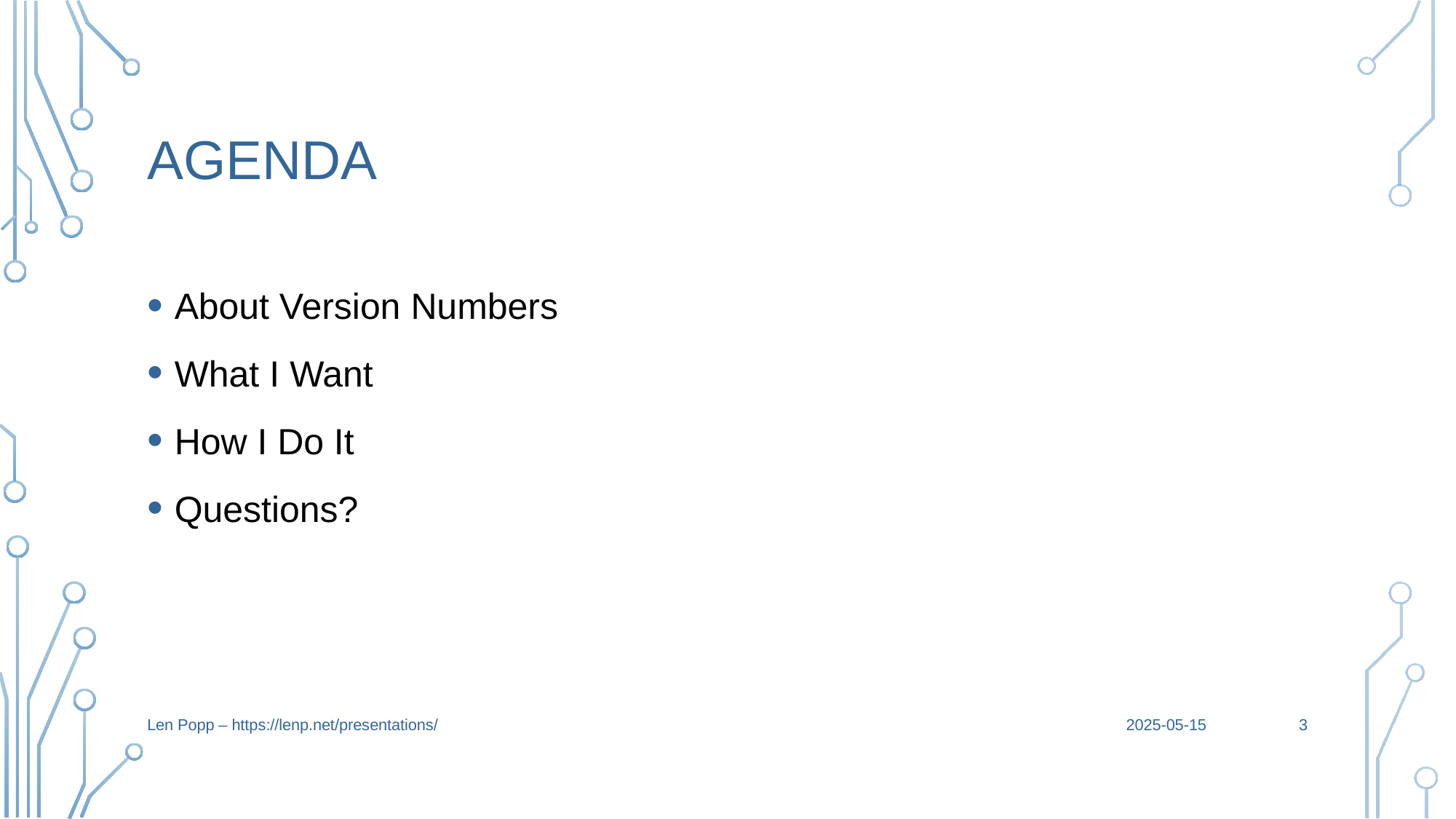

# Agenda
About Version Numbers
What I Want
How I Do It
Questions?
3
Len Popp – https://lenp.net/presentations/
2025-05-15